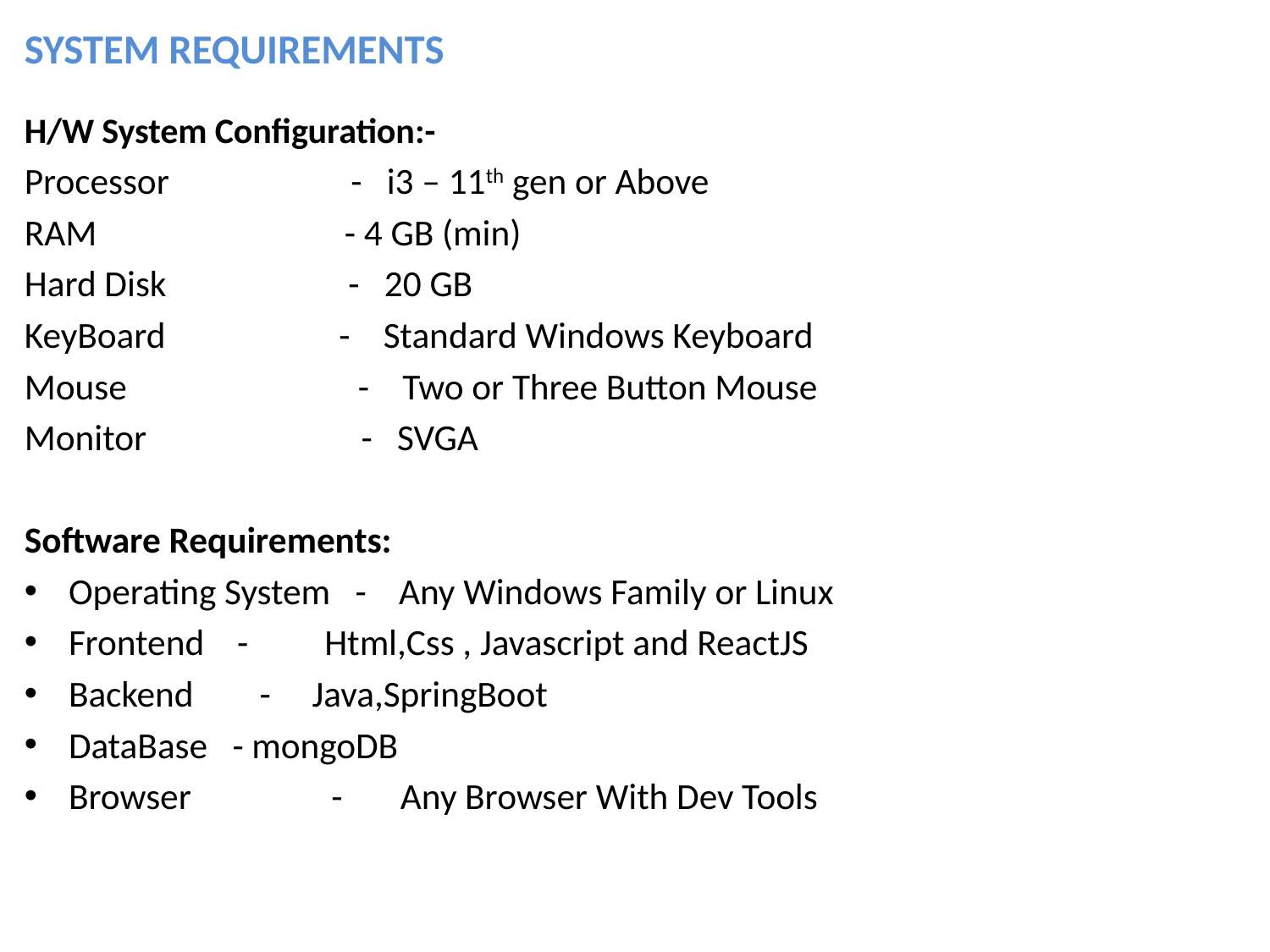

SYSTEM REQUIREMENTS

H/W System Configuration:-
Processor                      -   i3 – 11th gen or Above
RAM                              - 4 GB (min)
Hard Disk                      -   20 GB
KeyBoard                     -    Standard Windows Keyboard
Mouse                            -    Two or Three Button Mouse
Monitor                          -   SVGA

Software Requirements:
Operating System   -	Any Windows Family or Linux
Frontend    - 	 Html,Css , Javascript and ReactJS
Backend        -     Java,SpringBoot
DataBase   - mongoDB
Browser                 -       Any Browser With Dev Tools